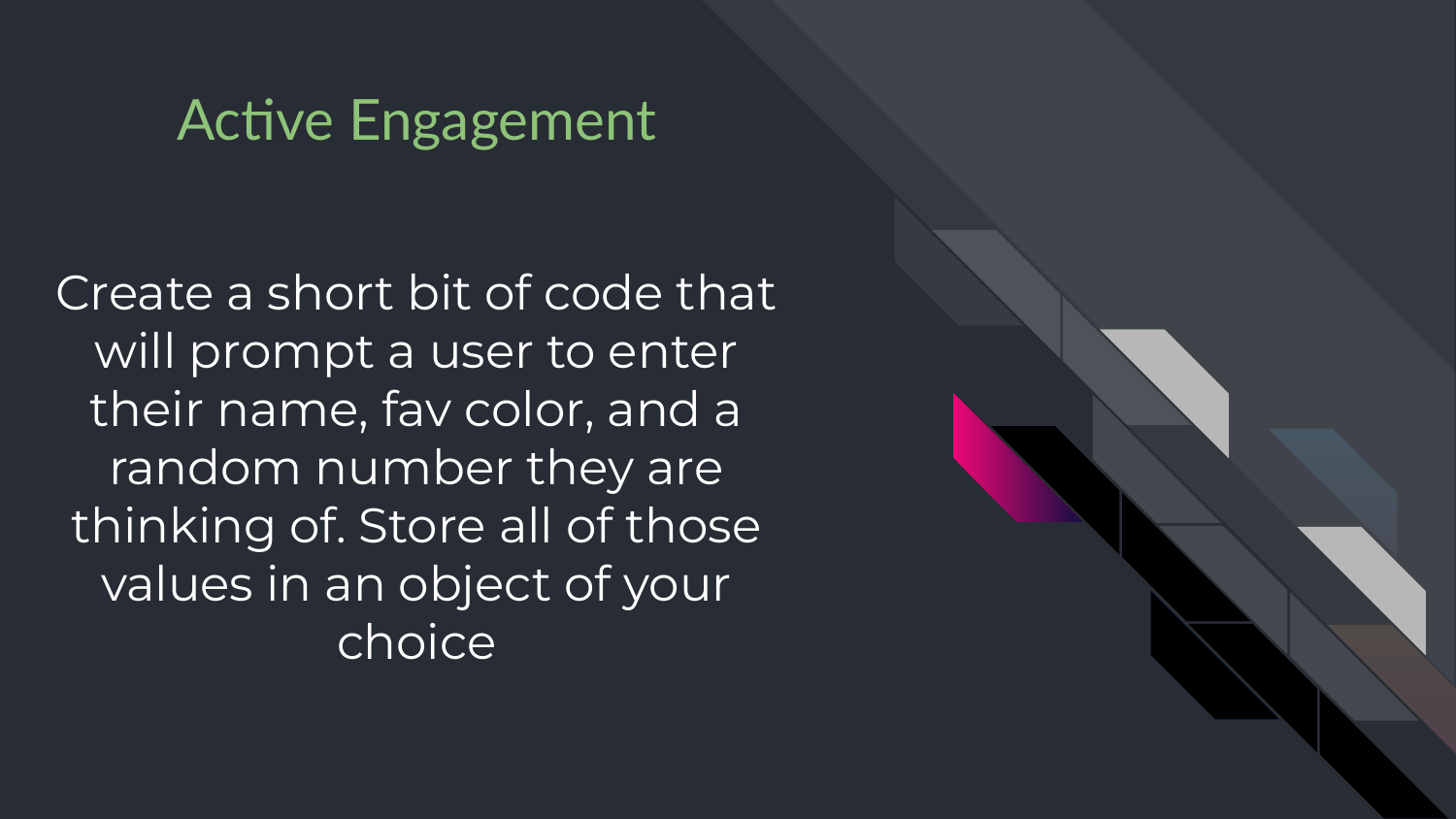

# Create a short bit of code that will prompt a user to enter their name, fav color, and a random number they are thinking of. Store all of those values in an object of your choice